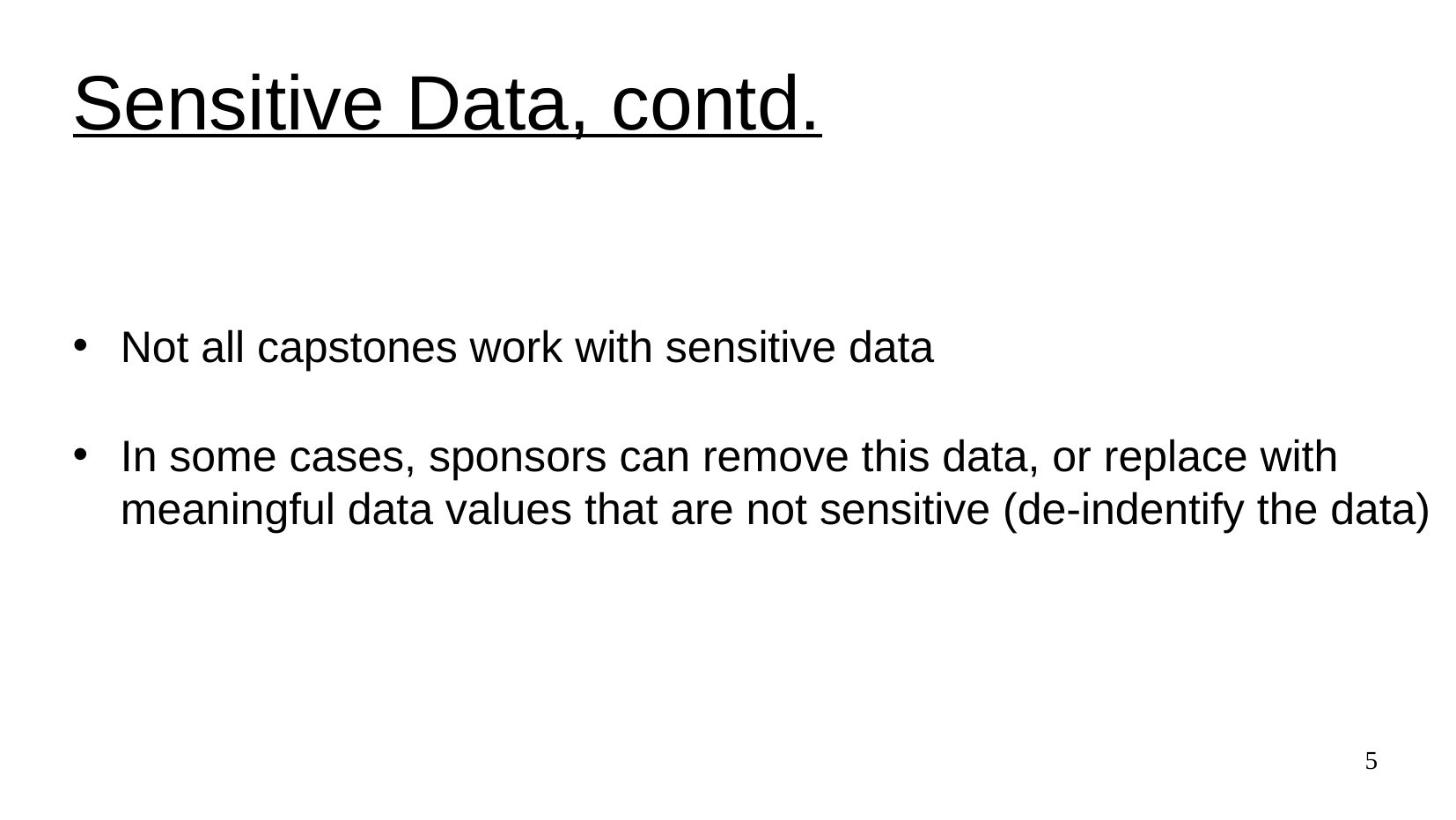

# Sensitive Data, contd.
Not all capstones work with sensitive data

In some cases, sponsors can remove this data, or replace with meaningful data values that are not sensitive (de-indentify the data)

5